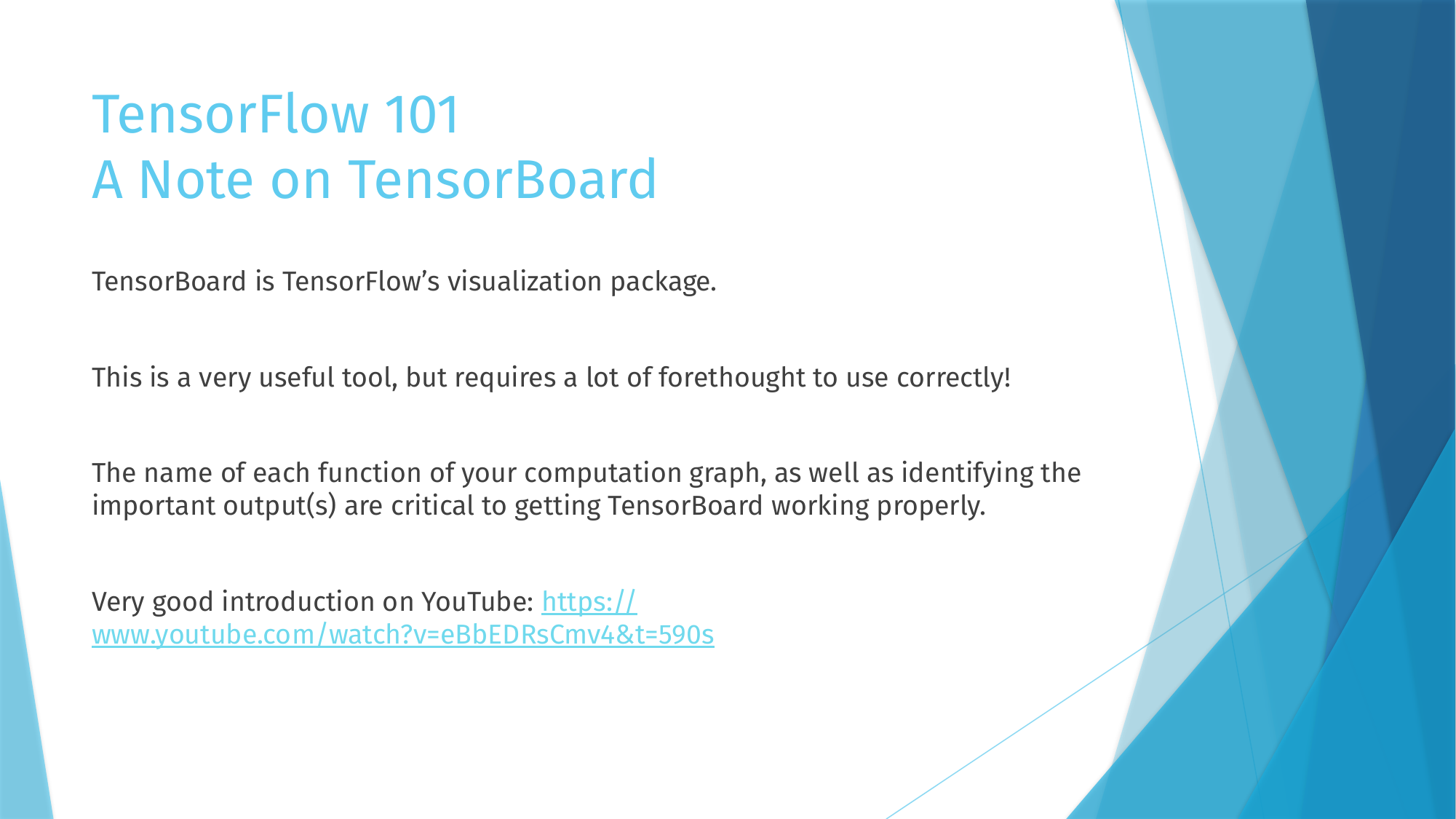

# TensorFlow 101 A Note on TensorBoard
TensorBoard is TensorFlow’s visualization package.

This is a very useful tool, but requires a lot of forethought to use correctly!

The name of each function of your computation graph, as well as identifying the important output(s) are critical to getting TensorBoard working properly.

Very good introduction on YouTube: https://www.youtube.com/watch?v=eBbEDRsCmv4&t=590s